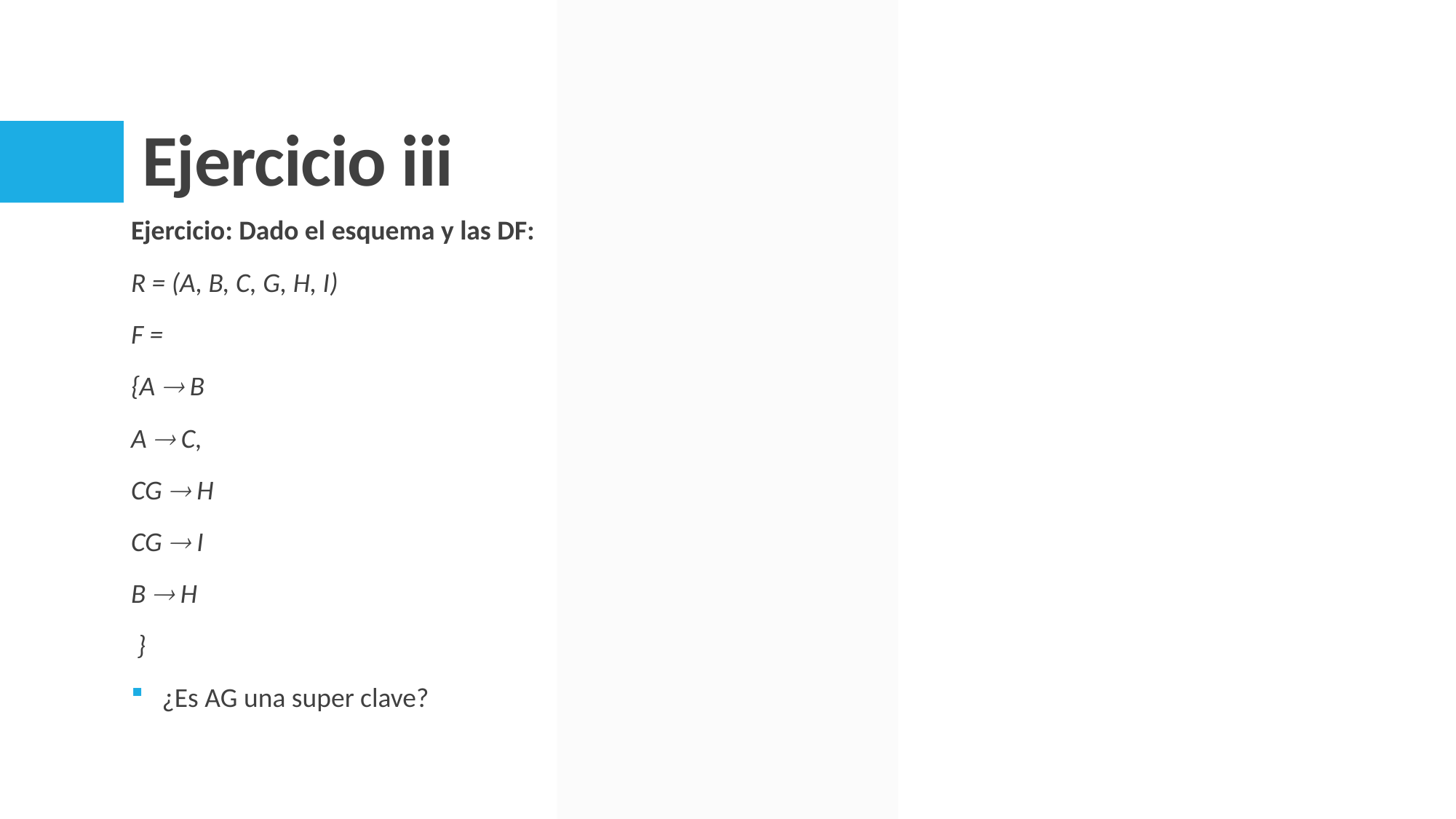

# Ejercicio iii
Ejercicio: Dado el esquema y las DF:
R = (A, B, C, G, H, I)
F =
{A → B
A → C,
CG → H
CG → I
B → H
 }
¿Es AG una super clave?